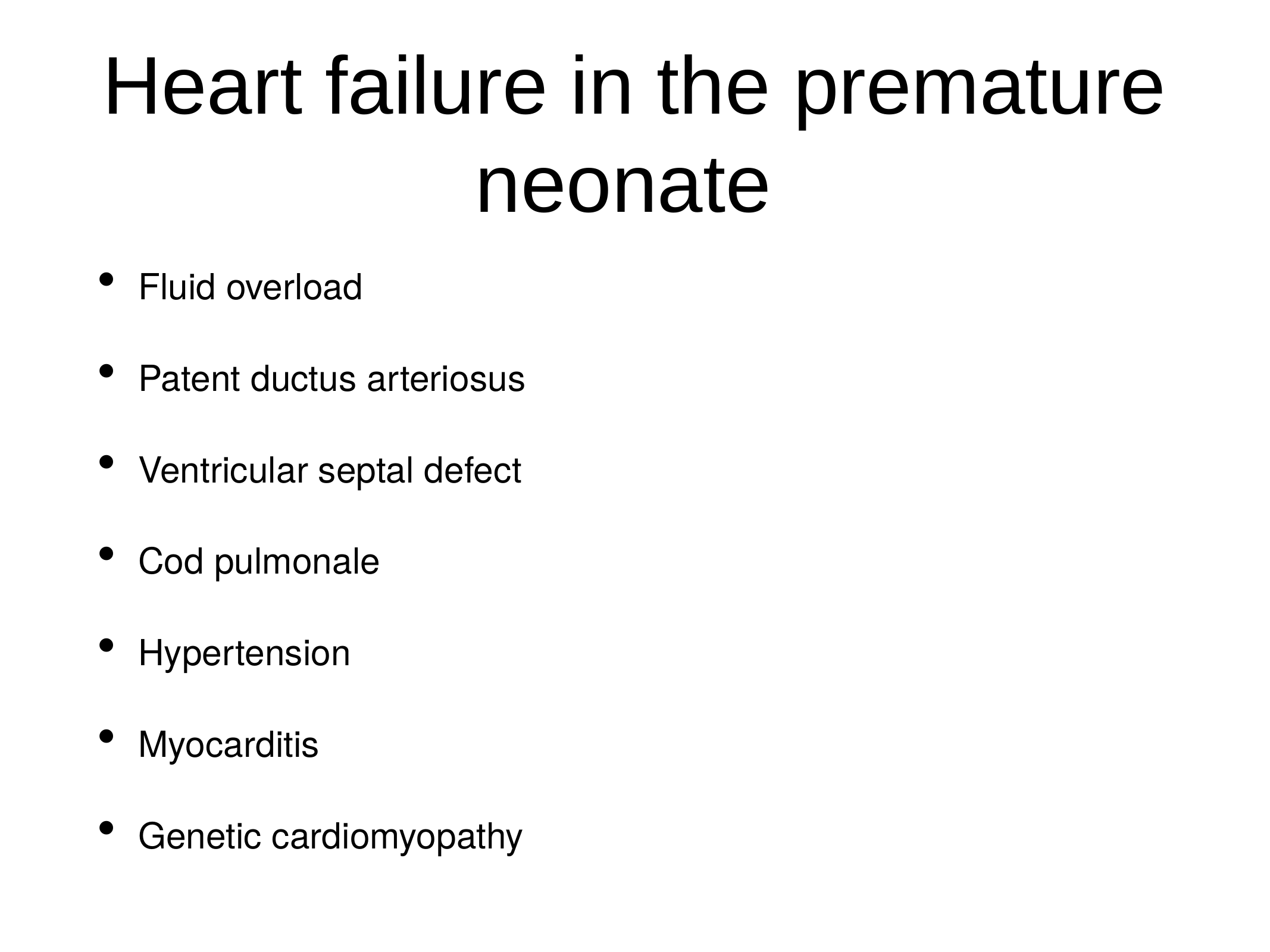

# Heart failure in the premature neonate
Fluid overload
Patent ductus arteriosus
Ventricular septal defect
Cod pulmonale
Hypertension
Myocarditis
Genetic cardiomyopathy